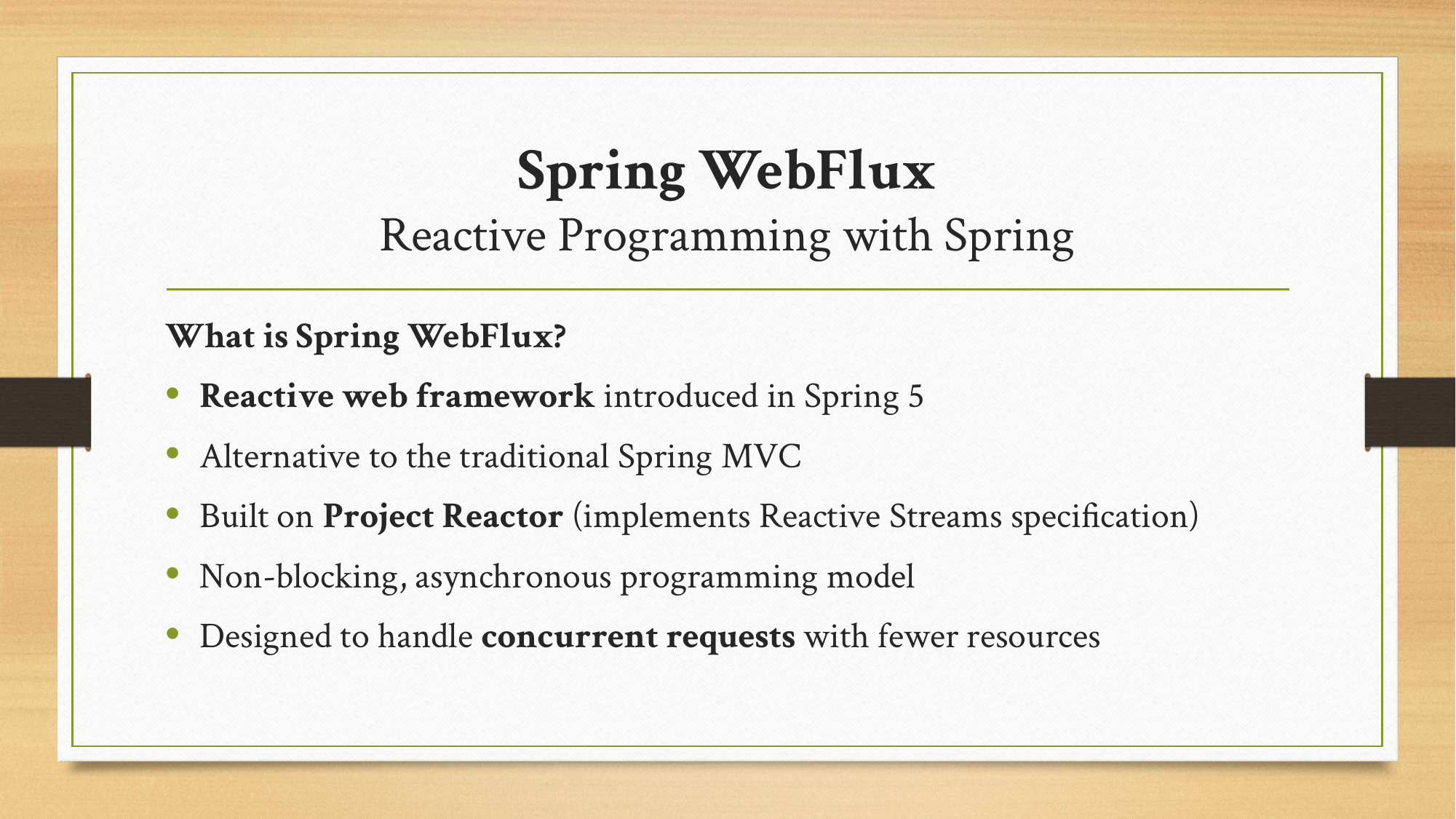

# Spring WebFlux Reactive Programming with Spring
What is Spring WebFlux?
Reactive web framework introduced in Spring 5
Alternative to the traditional Spring MVC
Built on Project Reactor (implements Reactive Streams specification)
Non-blocking, asynchronous programming model
Designed to handle concurrent requests with fewer resources